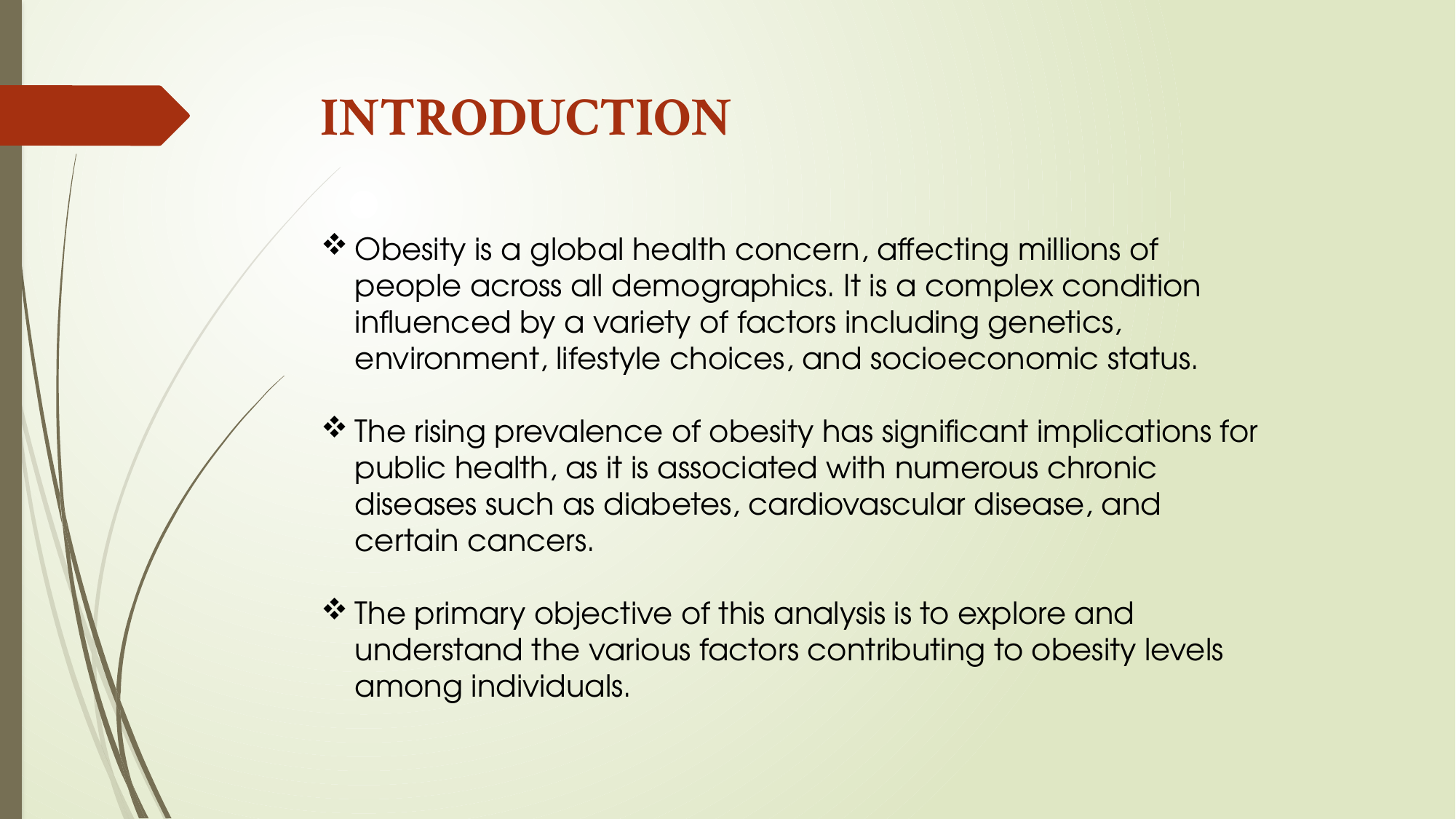

# Introduction
Obesity is a global health concern, affecting millions of people across all demographics. It is a complex condition influenced by a variety of factors including genetics, environment, lifestyle choices, and socioeconomic status.

The rising prevalence of obesity has significant implications for public health, as it is associated with numerous chronic diseases such as diabetes, cardiovascular disease, and certain cancers.

The primary objective of this analysis is to explore and understand the various factors contributing to obesity levels among individuals.